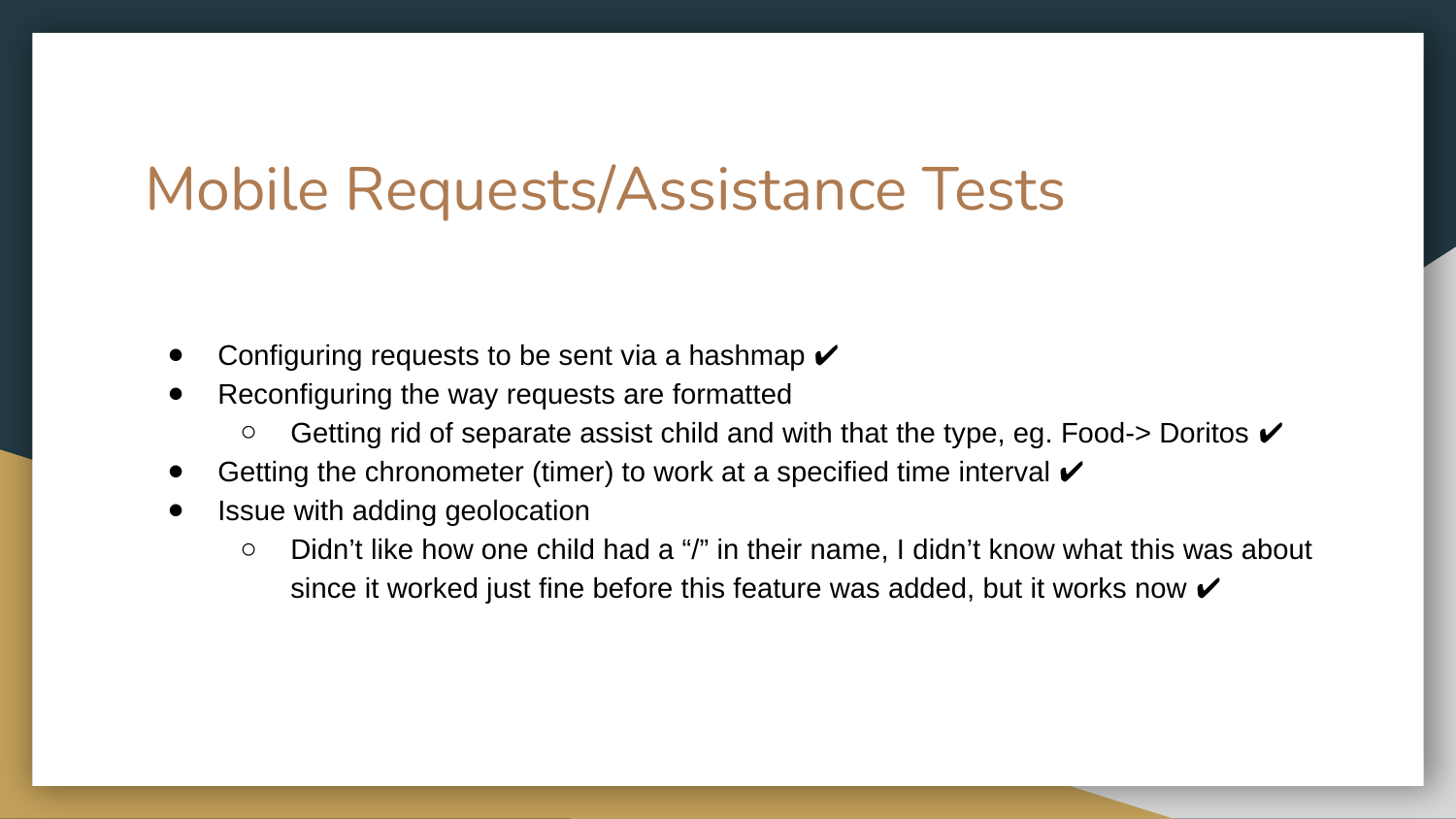

# Mobile Requests/Assistance Tests
Configuring requests to be sent via a hashmap ✔
Reconfiguring the way requests are formatted
Getting rid of separate assist child and with that the type, eg. Food-> Doritos ✔
Getting the chronometer (timer) to work at a specified time interval ✔
Issue with adding geolocation
Didn’t like how one child had a “/” in their name, I didn’t know what this was about since it worked just fine before this feature was added, but it works now ✔